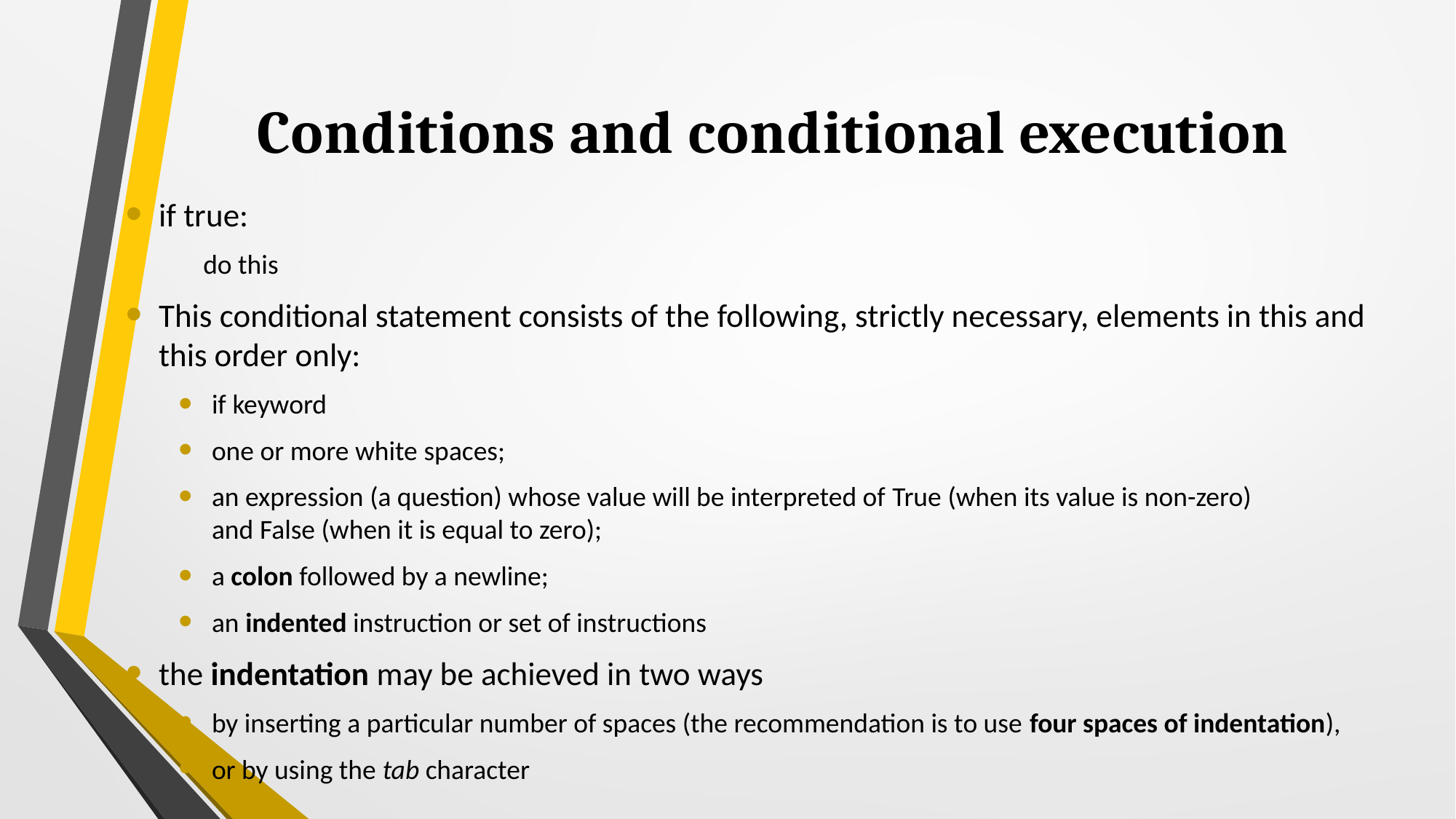

# Conditions and conditional execution
if true:
    do this
This conditional statement consists of the following, strictly necessary, elements in this and this order only:
if keyword
one or more white spaces;
an expression (a question) whose value will be interpreted of True (when its value is non-zero) and False (when it is equal to zero);
a colon followed by a newline;
an indented instruction or set of instructions
the indentation may be achieved in two ways
by inserting a particular number of spaces (the recommendation is to use four spaces of indentation),
or by using the tab character